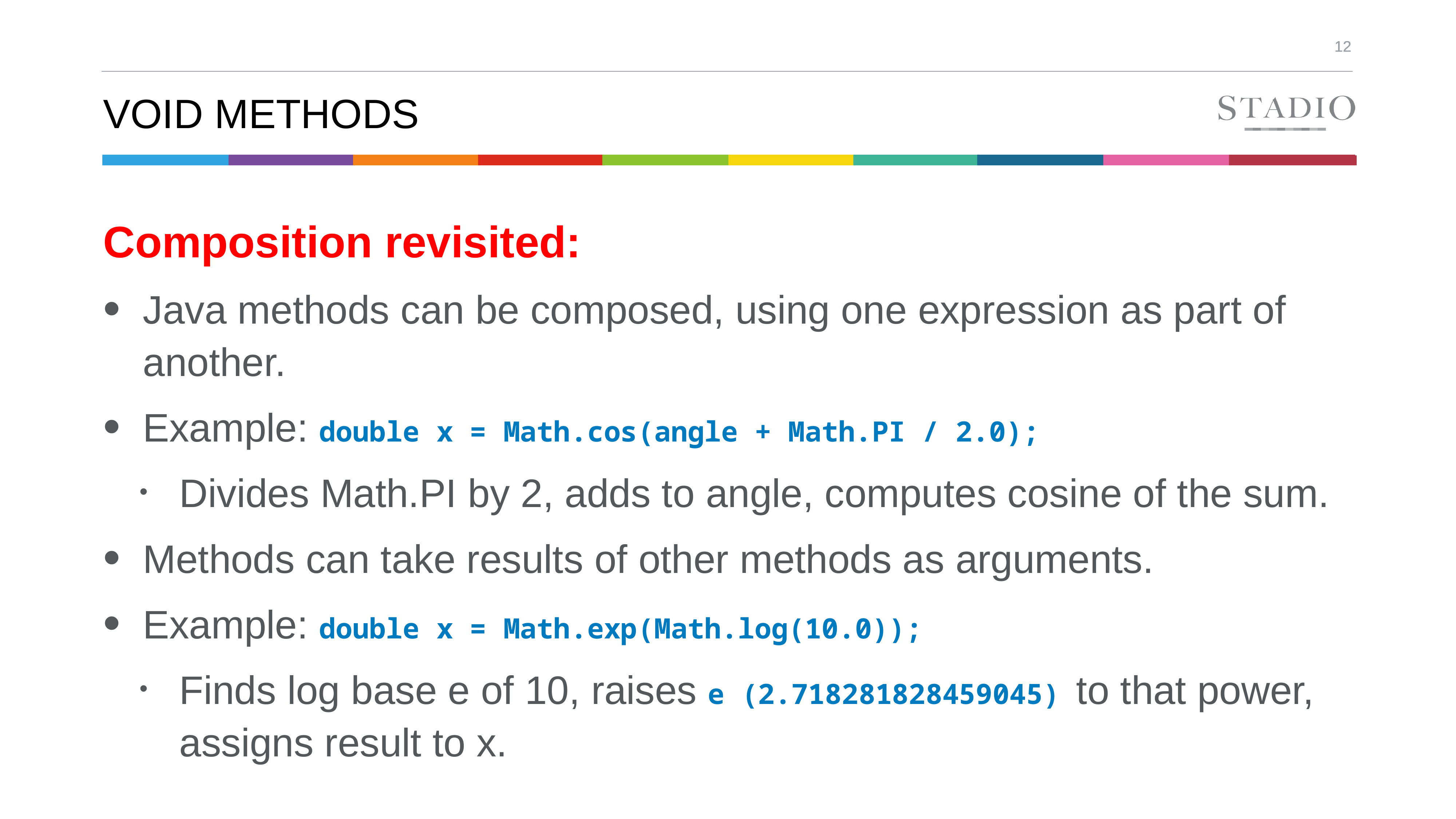

# Void methods

Composition revisited:
Java methods can be composed, using one expression as part of another.
Example: double x = Math.cos(angle + Math.PI / 2.0);
Divides Math.PI by 2, adds to angle, computes cosine of the sum.
Methods can take results of other methods as arguments.
Example: double x = Math.exp(Math.log(10.0));
Finds log base e of 10, raises e (2.718281828459045) to that power, assigns result to x.